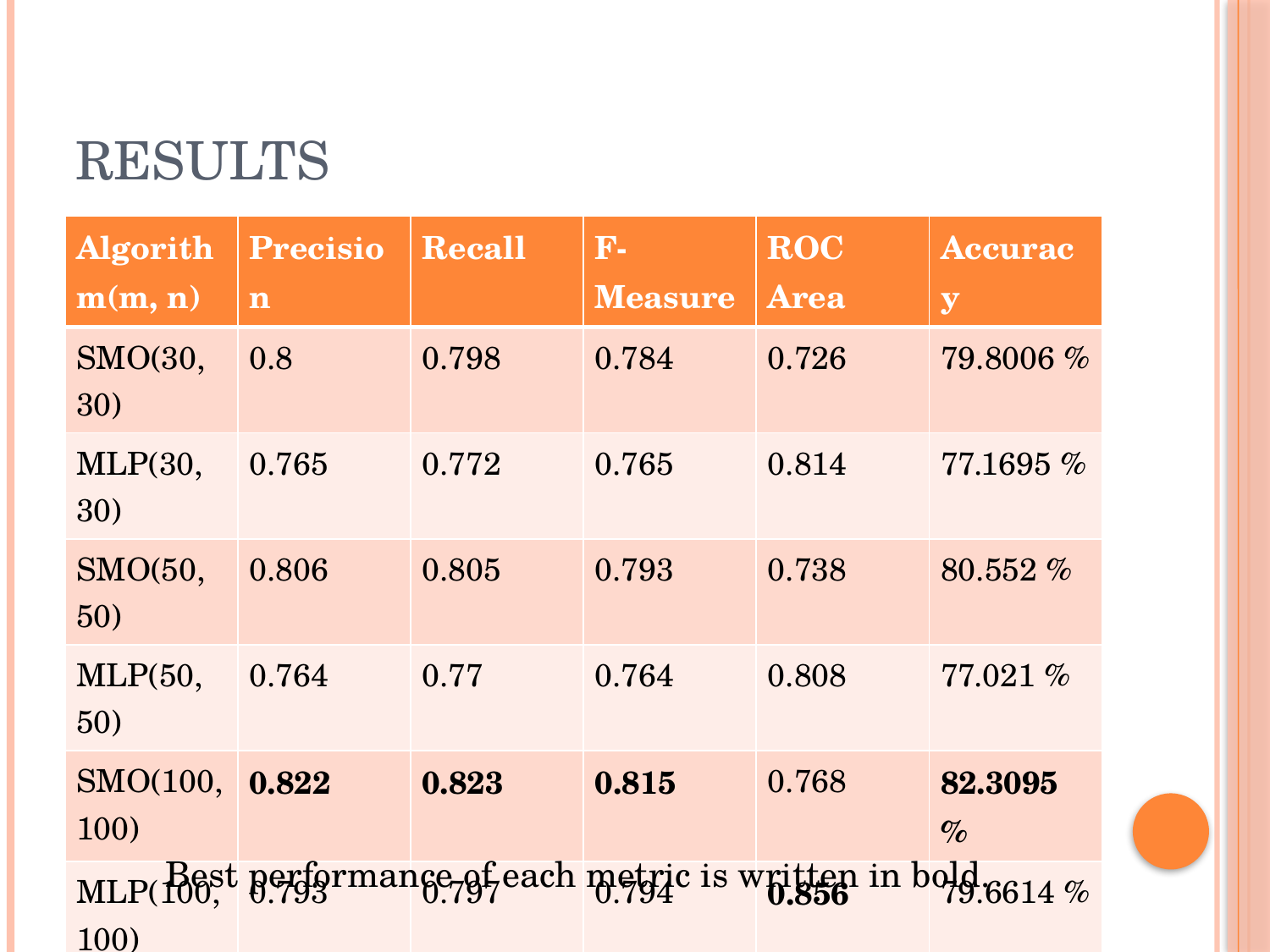

# Results
| Algorithm(m, n) | Precision | Recall | F-Measure | ROC Area | Accuracy |
| --- | --- | --- | --- | --- | --- |
| SMO(30, 30) | 0.8 | 0.798 | 0.784 | 0.726 | 79.8006 % |
| MLP(30, 30) | 0.765 | 0.772 | 0.765 | 0.814 | 77.1695 % |
| SMO(50, 50) | 0.806 | 0.805 | 0.793 | 0.738 | 80.552 % |
| MLP(50, 50) | 0.764 | 0.77 | 0.764 | 0.808 | 77.021 % |
| SMO(100, 100) | 0.822 | 0.823 | 0.815 | 0.768 | 82.3095 % |
| MLP(100, 100) | 0.793 | 0.797 | 0.794 | 0.856 | 79.6614 % |
Best performance of each metric is written in bold.